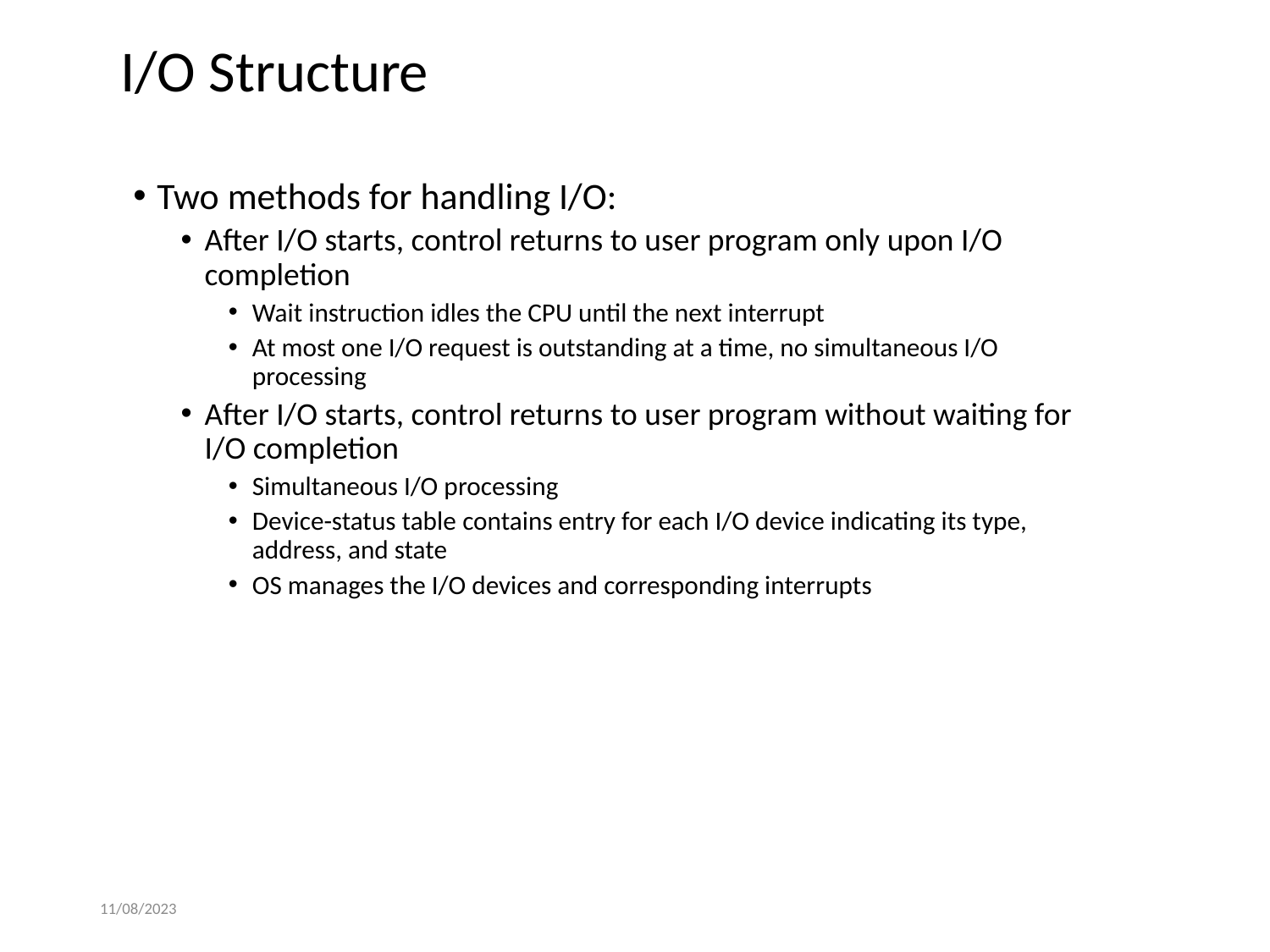

I/O Structure
Two methods for handling I/O:
After I/O starts, control returns to user program only upon I/O completion
Wait instruction idles the CPU until the next interrupt
At most one I/O request is outstanding at a time, no simultaneous I/O processing
After I/O starts, control returns to user program without waiting for I/O completion
Simultaneous I/O processing
Device-status table contains entry for each I/O device indicating its type, address, and state
OS manages the I/O devices and corresponding interrupts

11/08/2023
10